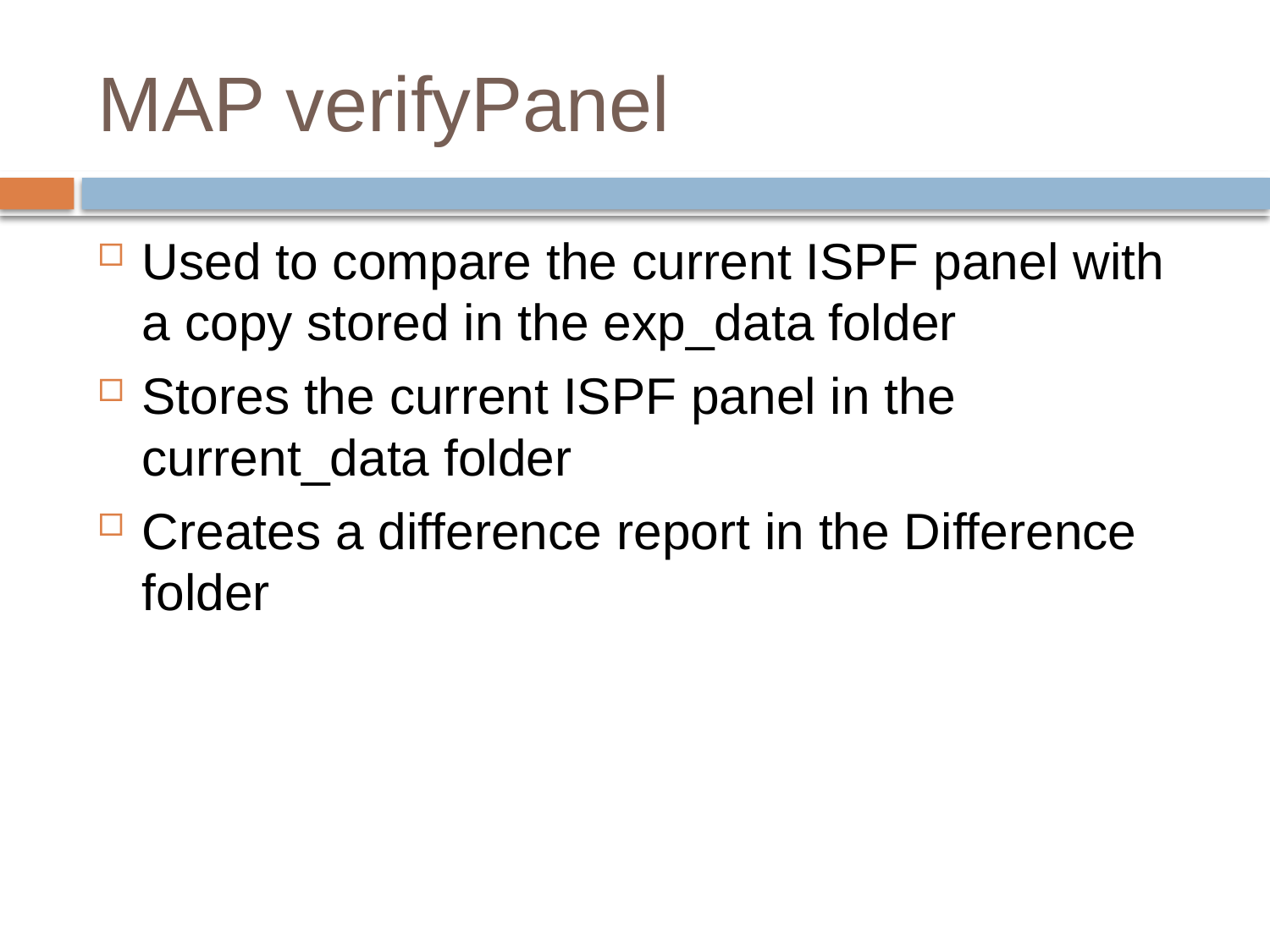

# MAP verifyPanel
Used to compare the current ISPF panel with a copy stored in the exp_data folder
Stores the current ISPF panel in the current_data folder
Creates a difference report in the Difference folder